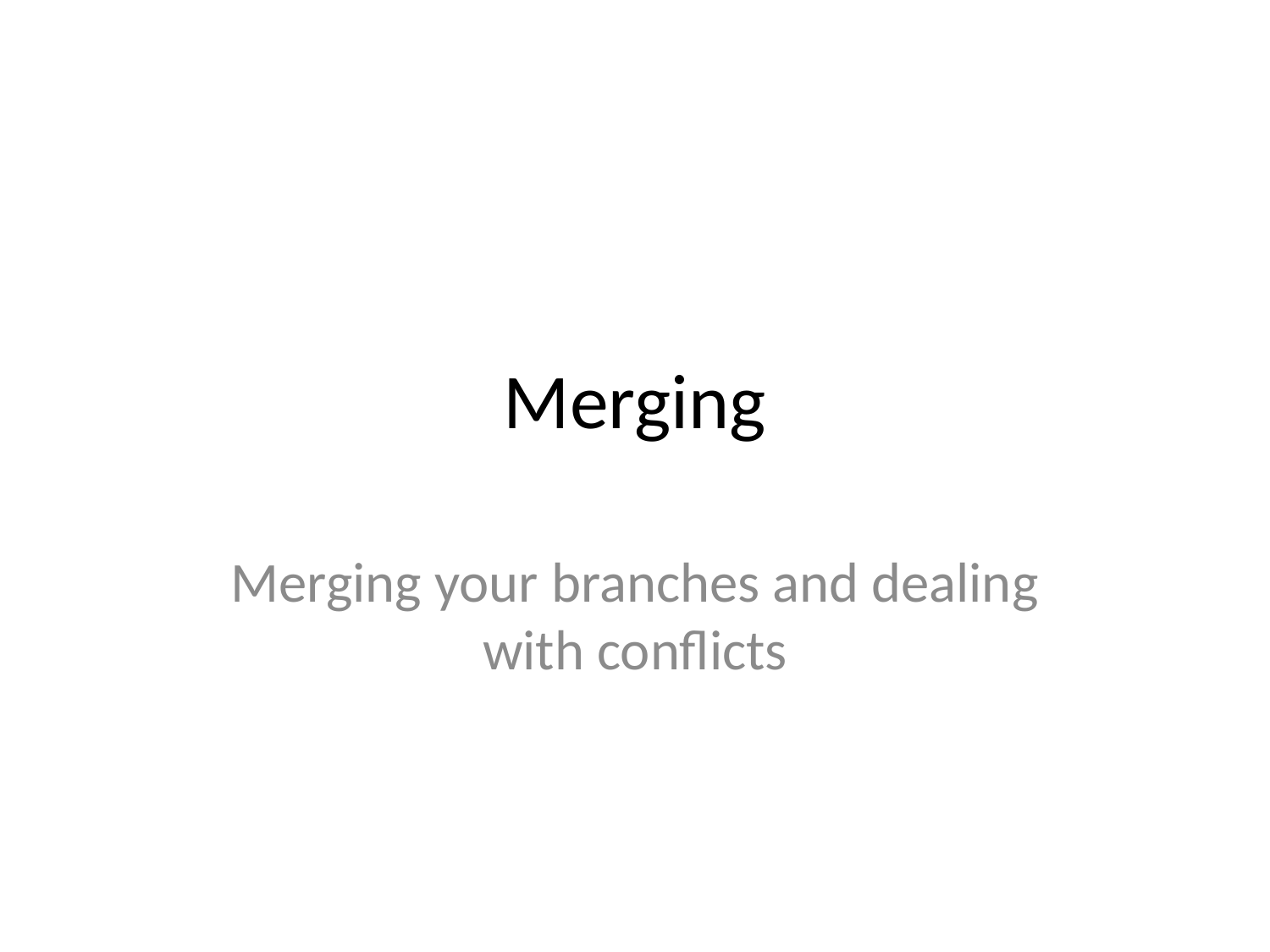

# Merging
Merging your branches and dealing with conflicts